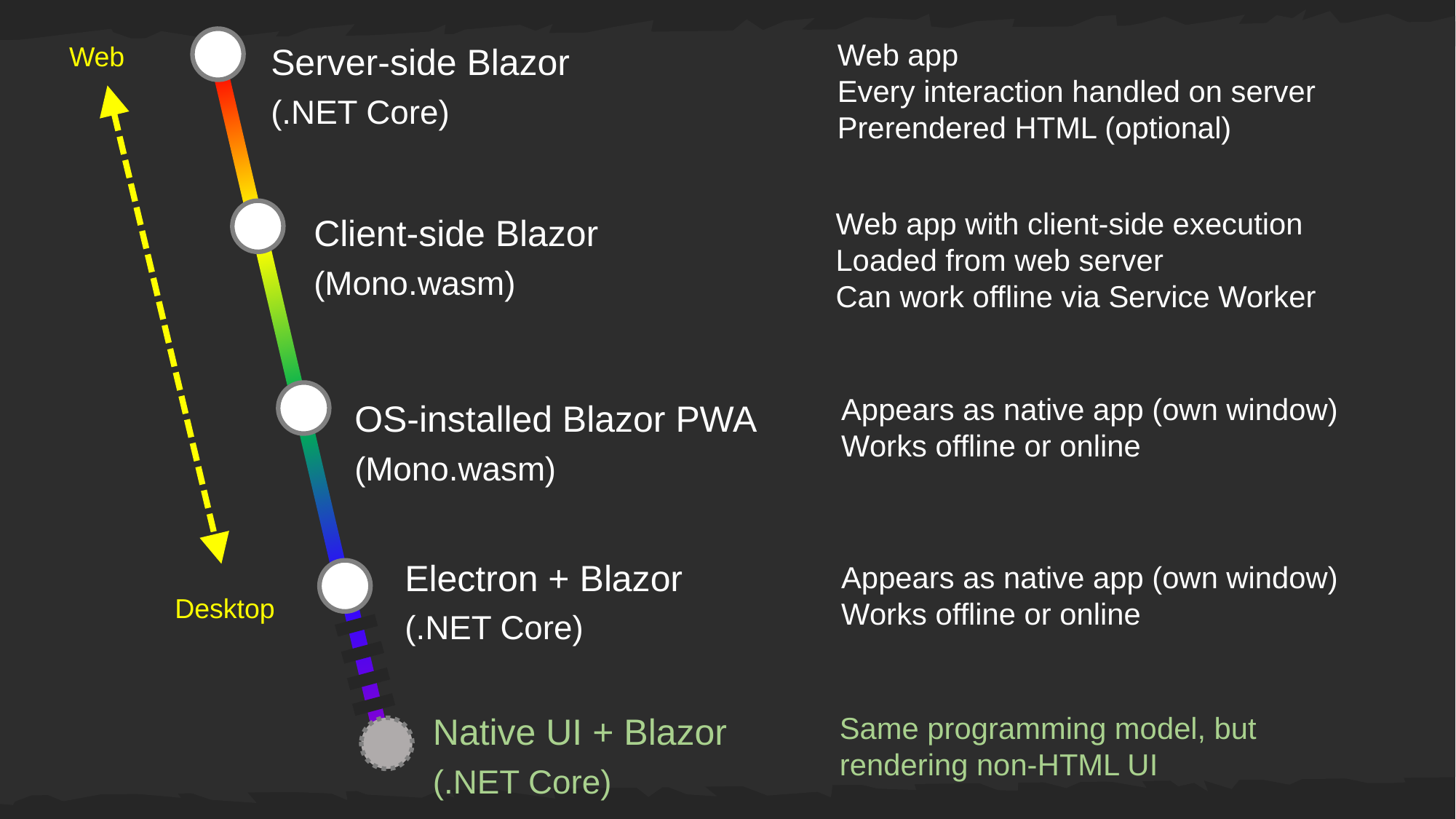

Server-side Blazor
(.NET Core)

Web app
Every interaction handled on server
Prerendered HTML (optional)
Web

Client-side Blazor
(Mono.wasm)
Web app with client-side execution
Loaded from web server
Can work offline via Service Worker

OS-installed Blazor PWA
(Mono.wasm)

Appears as native app (own window)
Works offline or online

Electron + Blazor
(.NET Core)
Appears as native app (own window)
Works offline or online

Desktop

Native UI + Blazor
(.NET Core)
Same programming model, but
rendering non-HTML UI